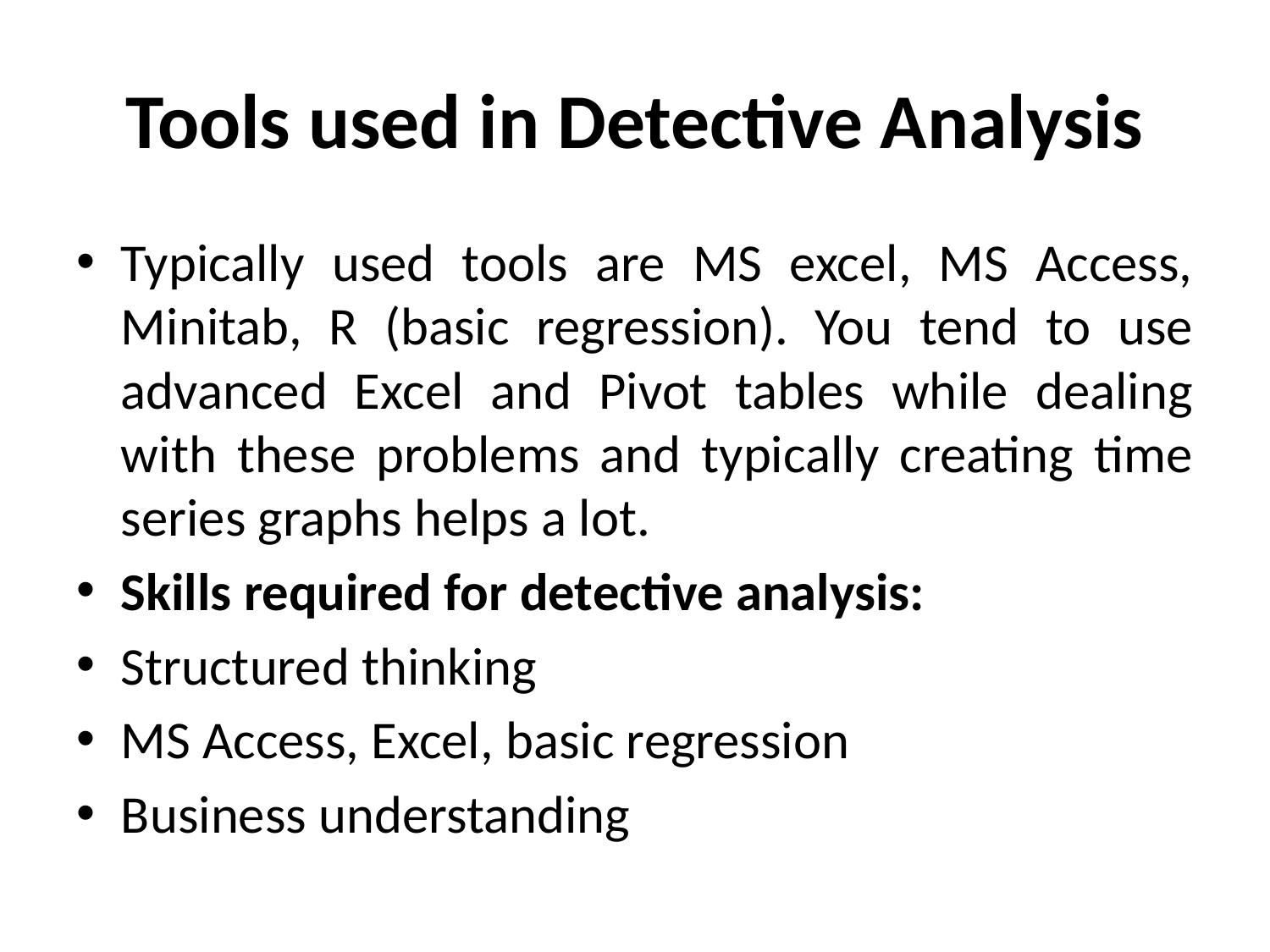

# Tools used in Detective Analysis
Typically used tools are MS excel, MS Access, Minitab, R (basic regression). You tend to use advanced Excel and Pivot tables while dealing with these problems and typically creating time series graphs helps a lot.
Skills required for detective analysis:
Structured thinking
MS Access, Excel, basic regression
Business understanding